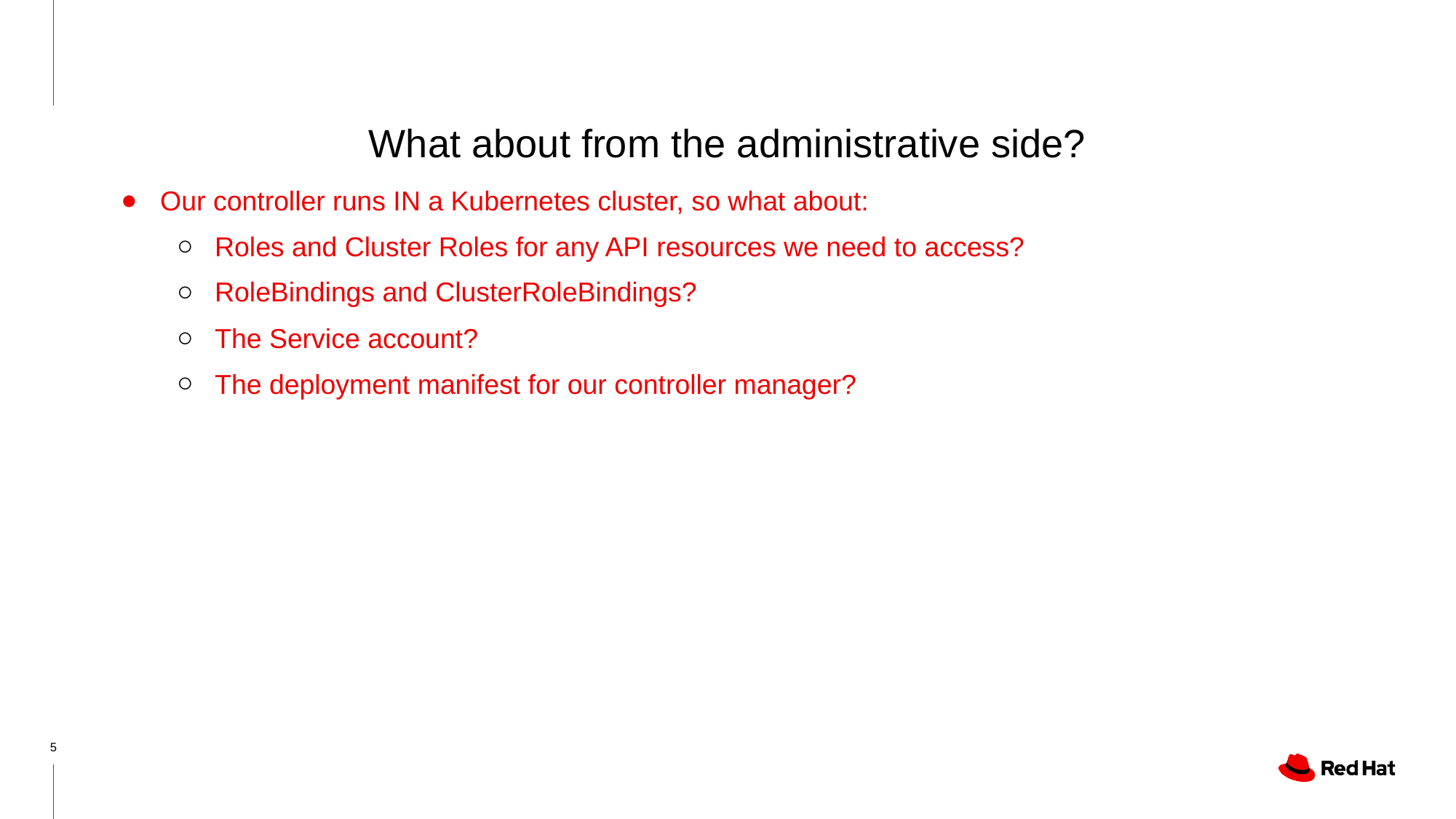

# What about from the administrative side?

Our controller runs IN a Kubernetes cluster, so what about:
Roles and Cluster Roles for any API resources we need to access?
RoleBindings and ClusterRoleBindings?
The Service account?
The deployment manifest for our controller manager?

5